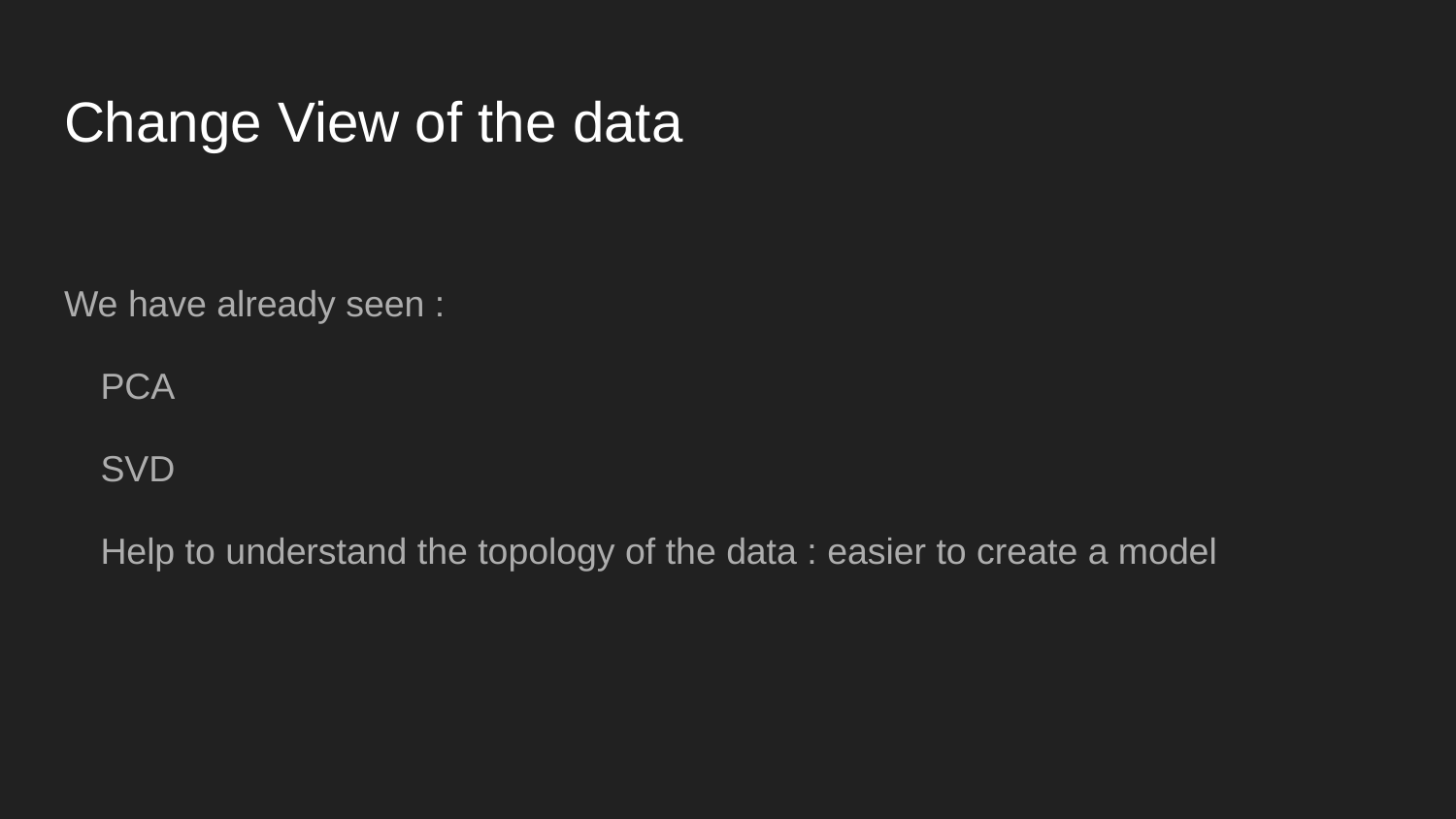

# Change View of the data

We have already seen :
PCA
SVD
Help to understand the topology of the data : easier to create a model